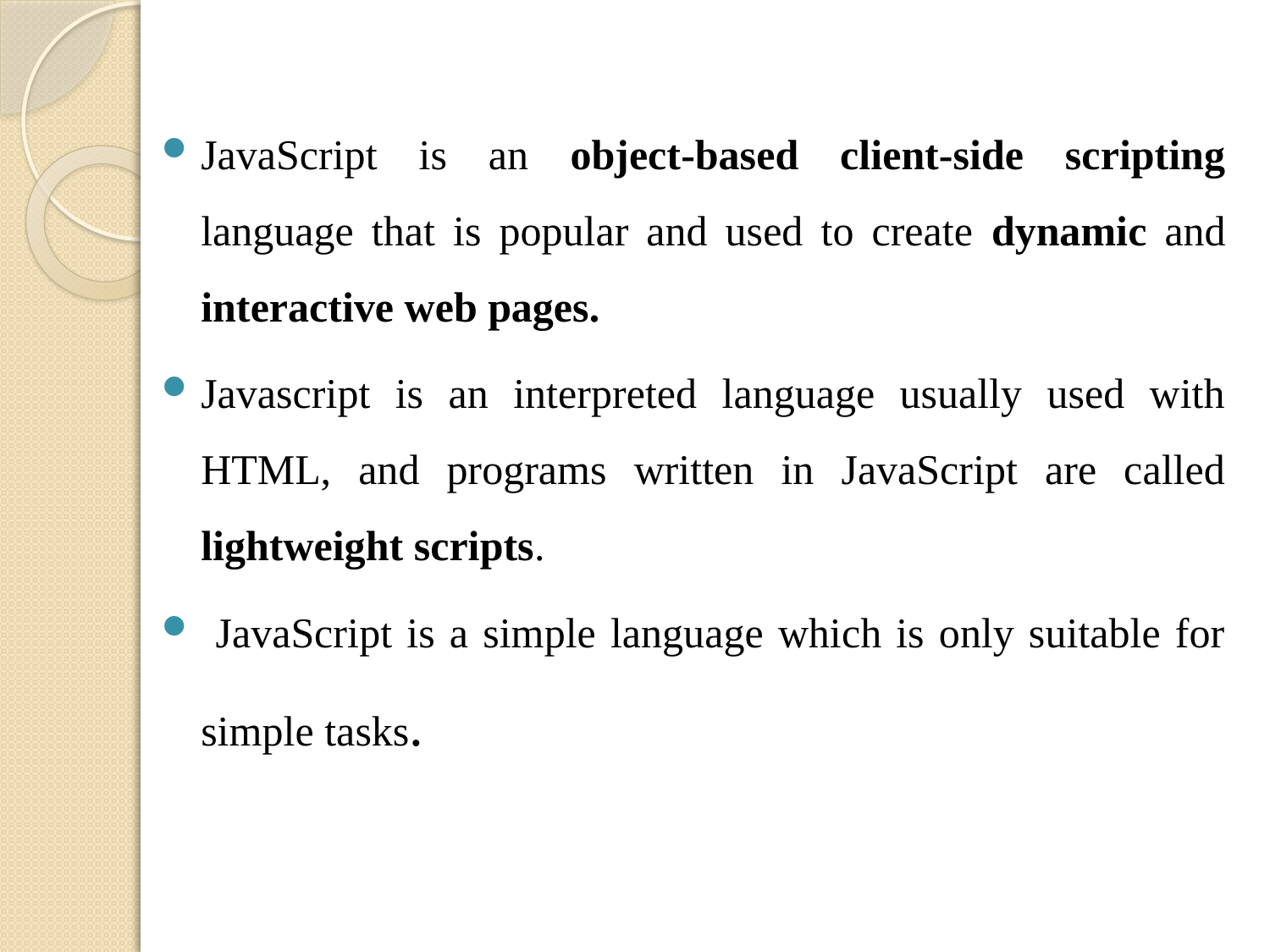

JavaScript is an object-based client-side scripting language that is popular and used to create dynamic and interactive web pages.
Javascript is an interpreted language usually used with HTML, and programs written in JavaScript are called lightweight scripts.
 JavaScript is a simple language which is only suitable for simple tasks.